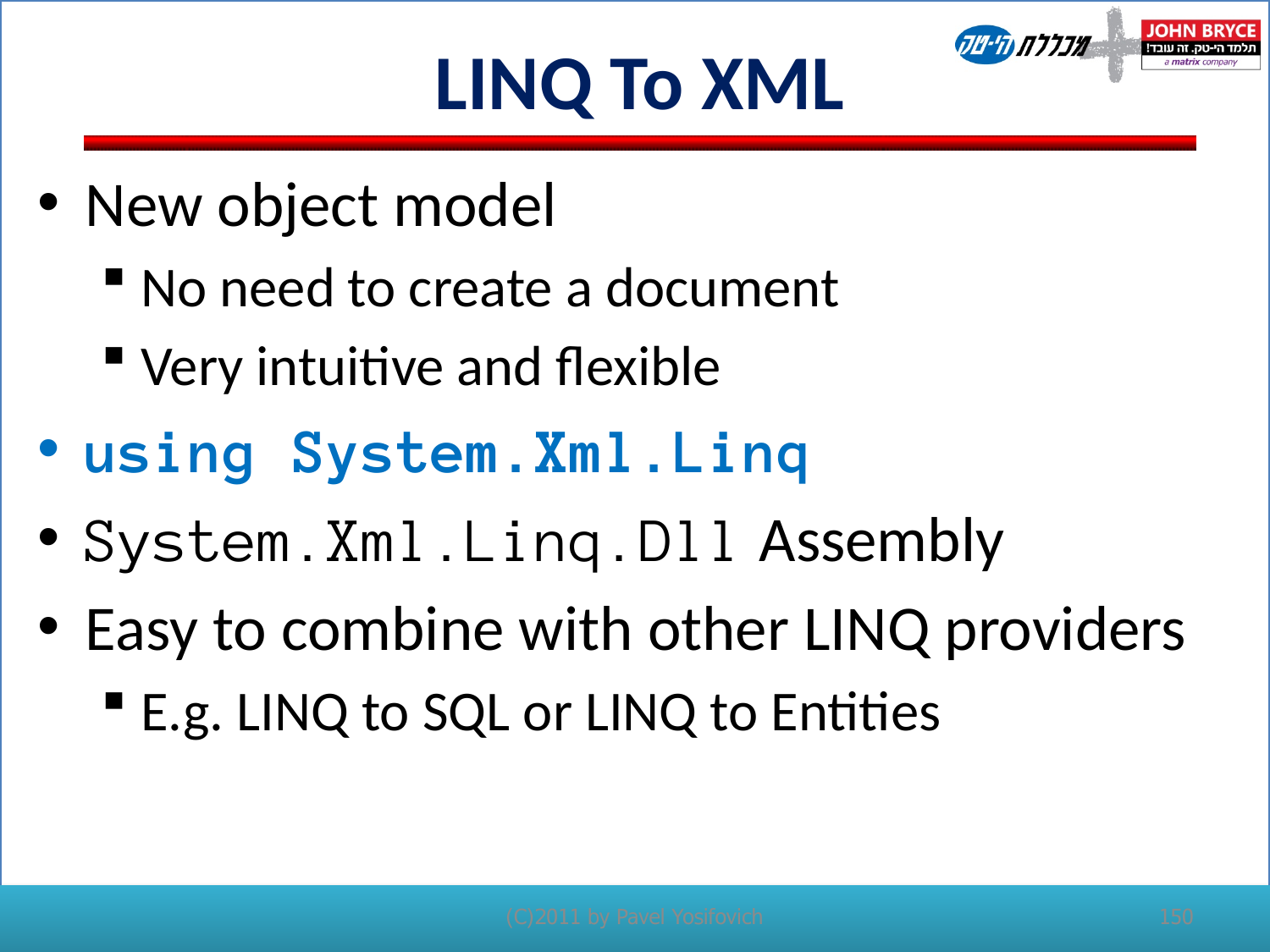

# LINQ To XML
New object model
No need to create a document
Very intuitive and flexible
using System.Xml.Linq
System.Xml.Linq.Dll Assembly
Easy to combine with other LINQ providers
E.g. LINQ to SQL or LINQ to Entities
(C)2011 by Pavel Yosifovich
150